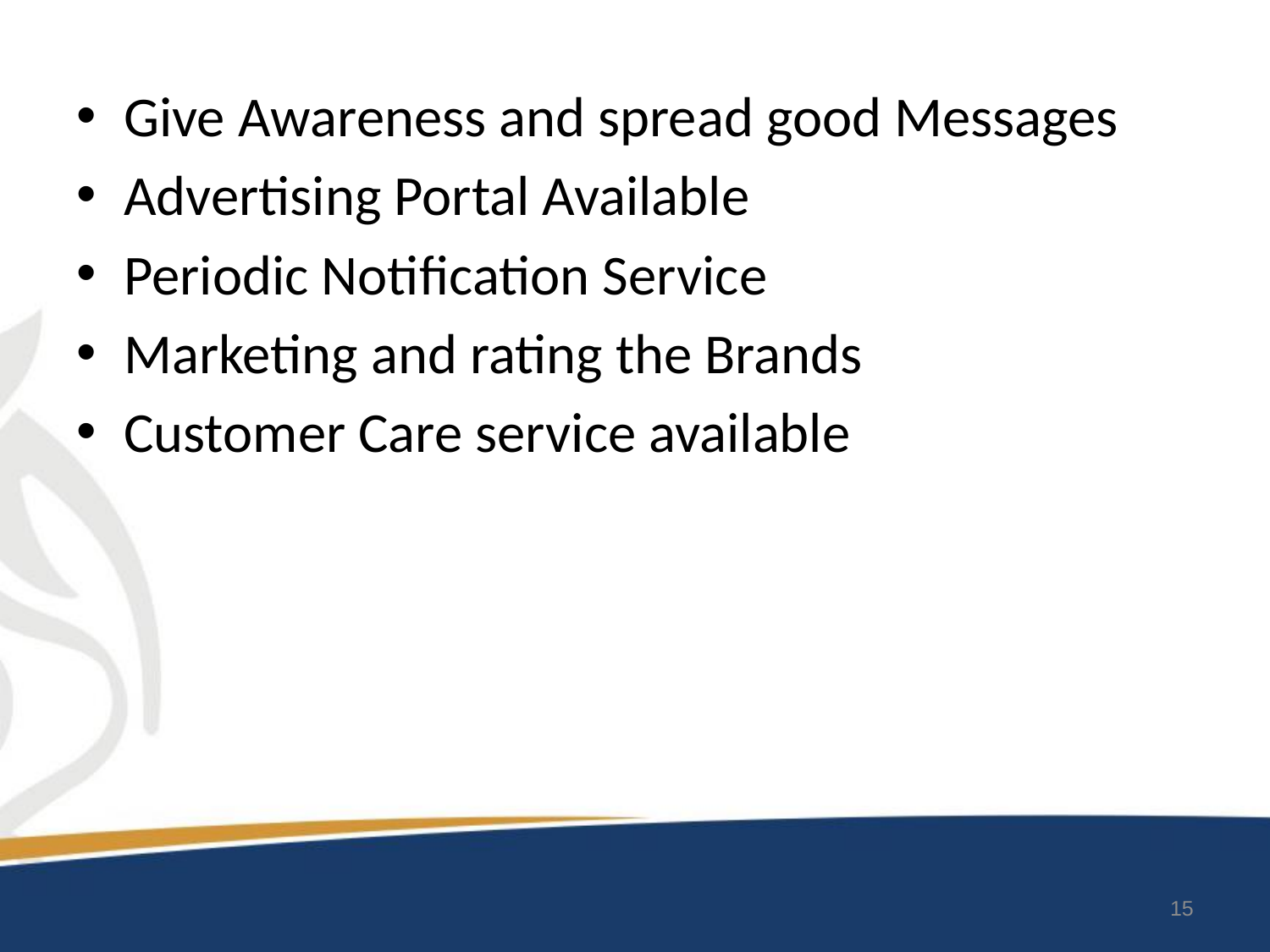

Give Awareness and spread good Messages
Advertising Portal Available
Periodic Notification Service
Marketing and rating the Brands
Customer Care service available

15